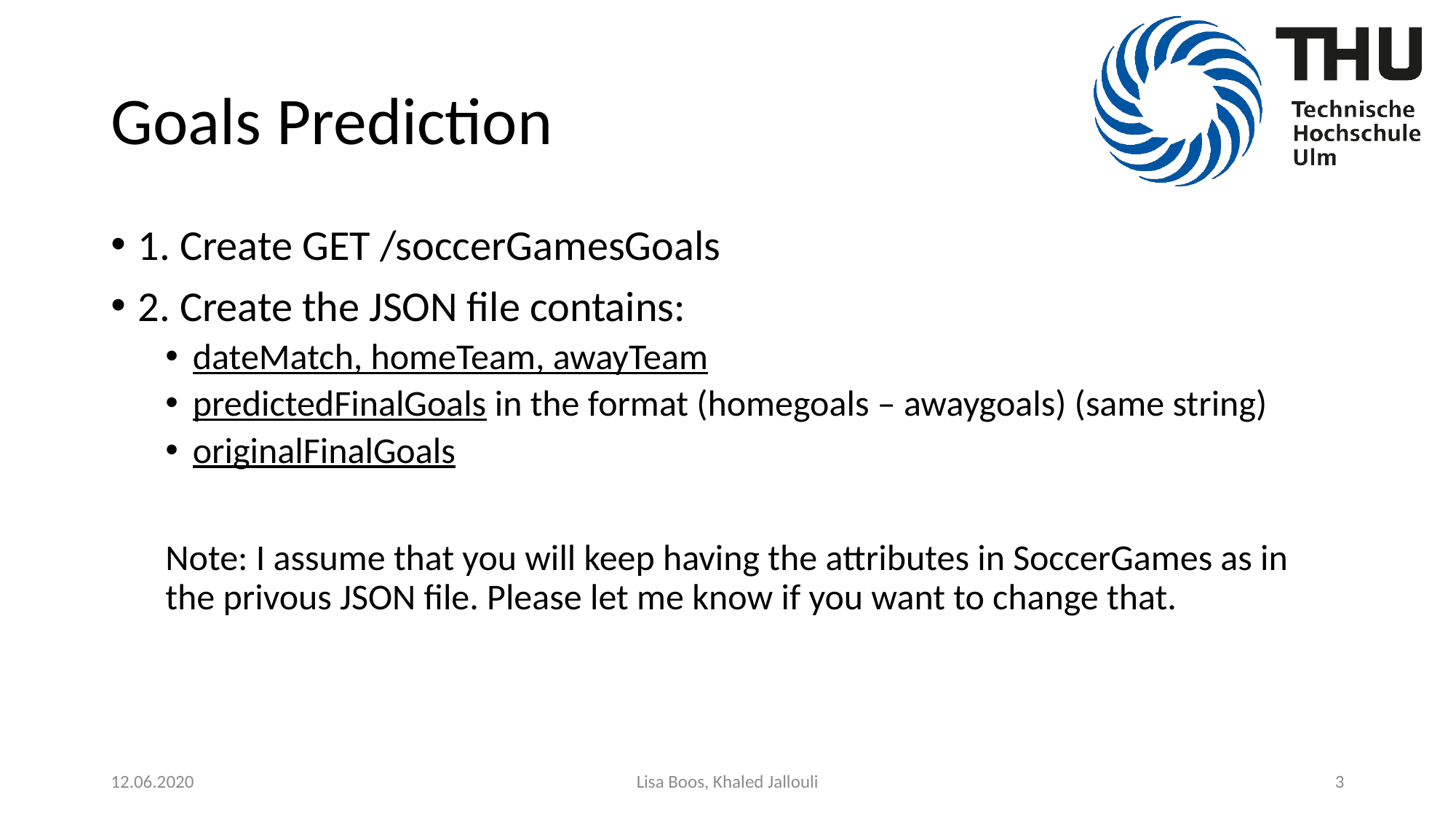

# Goals Prediction
1. Create GET /soccerGamesGoals
2. Create the JSON file contains:
dateMatch, homeTeam, awayTeam
predictedFinalGoals in the format (homegoals – awaygoals) (same string)
originalFinalGoals

Note: I assume that you will keep having the attributes in SoccerGames as in the privous JSON file. Please let me know if you want to change that.

12.06.2020
Lisa Boos, Khaled Jallouli
3